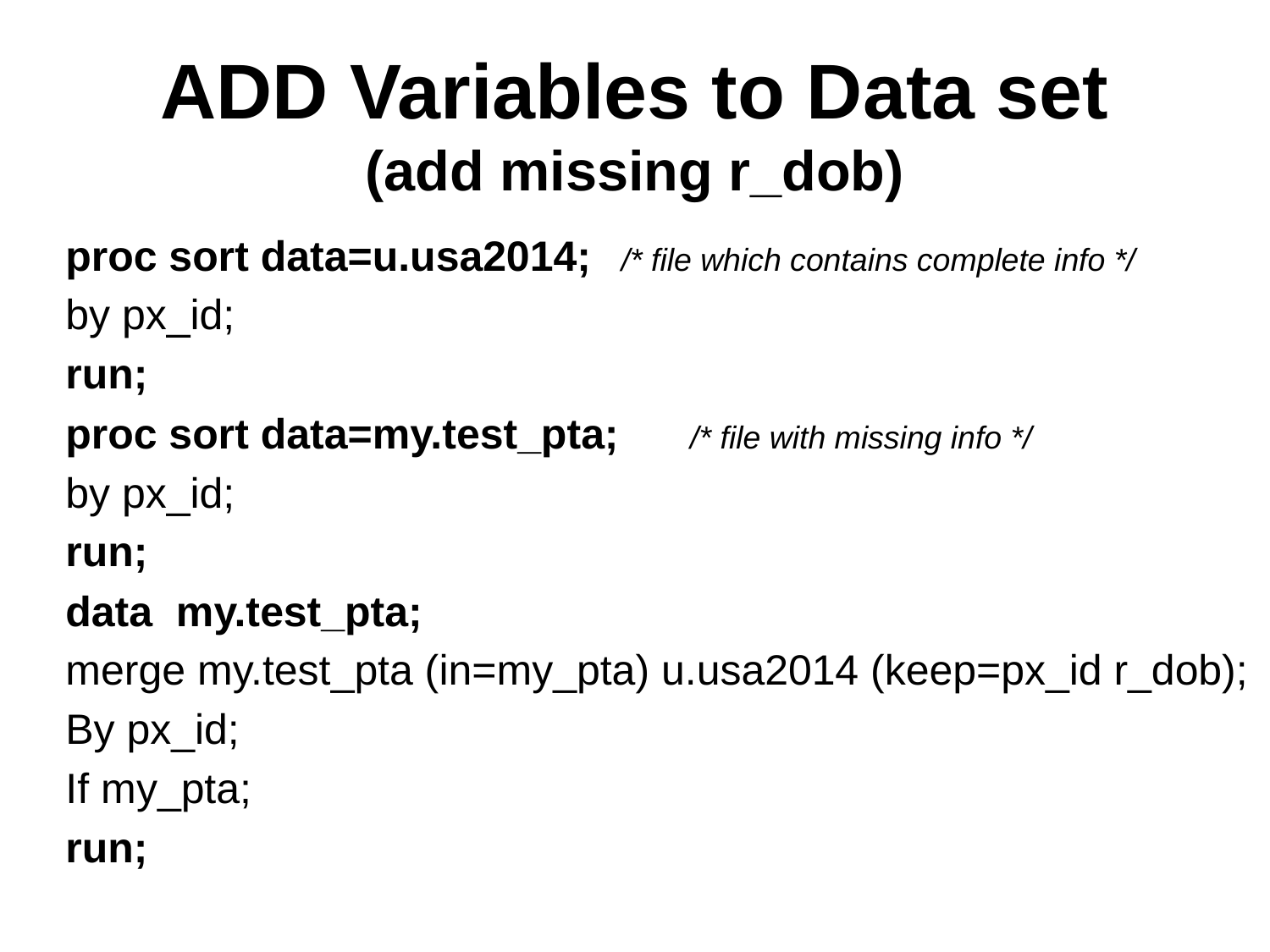

# ADD Variables to Data set (add missing r_dob)
proc sort data=u.usa2014;	/* file which contains complete info */
by px_id;
run;
proc sort data=my.test_pta;      /* file with missing info */
by px_id;
run;
data  my.test_pta;
merge my.test_pta (in=my_pta) u.usa2014 (keep=px_id r_dob);
By px_id;
If my_pta;
run;